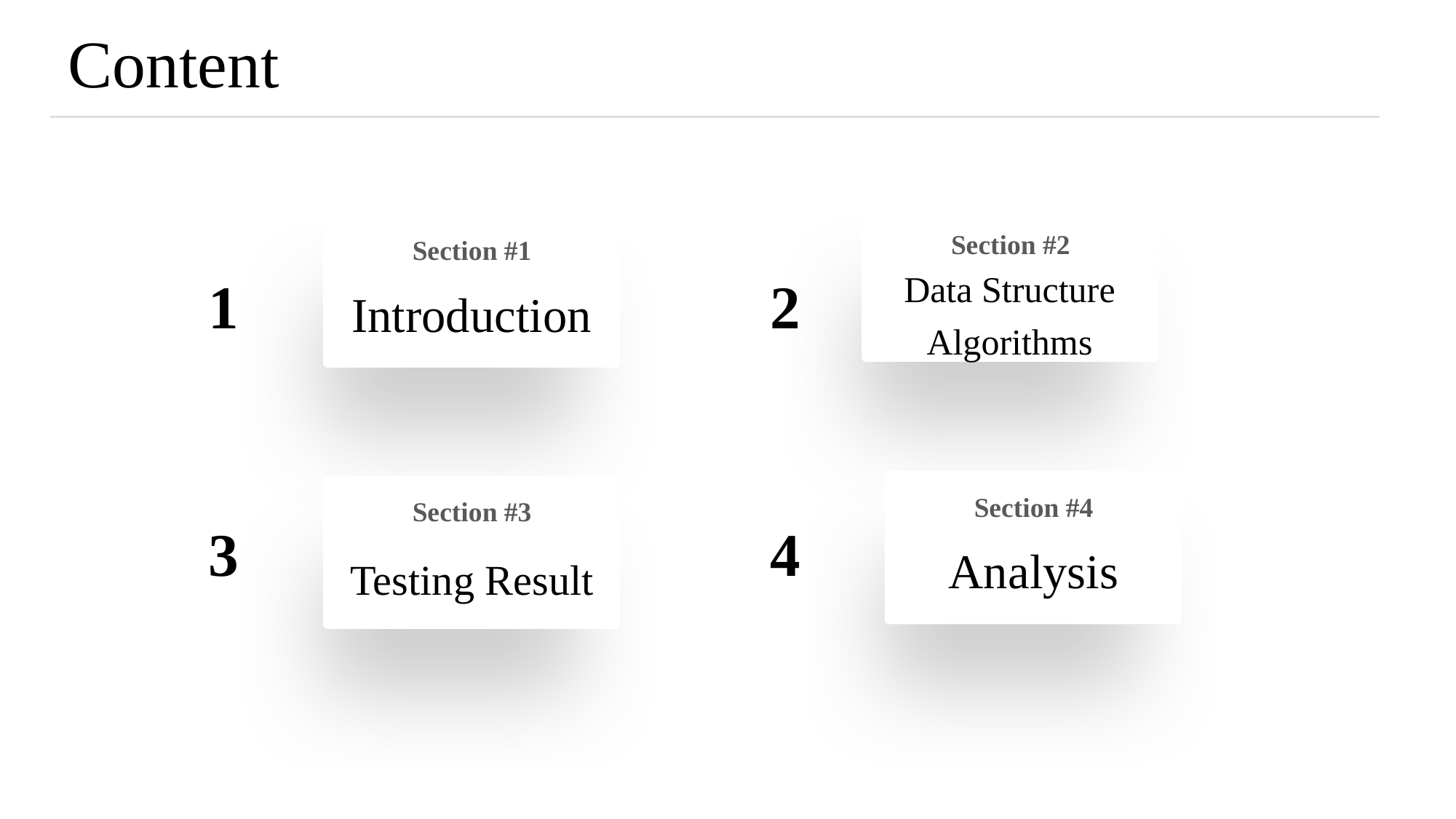

# Content

Section #2
Data Structure Algorithms

Section #1
Introduction
2
1

Section #4
Analysis

Section #3
Testing Result
3
4